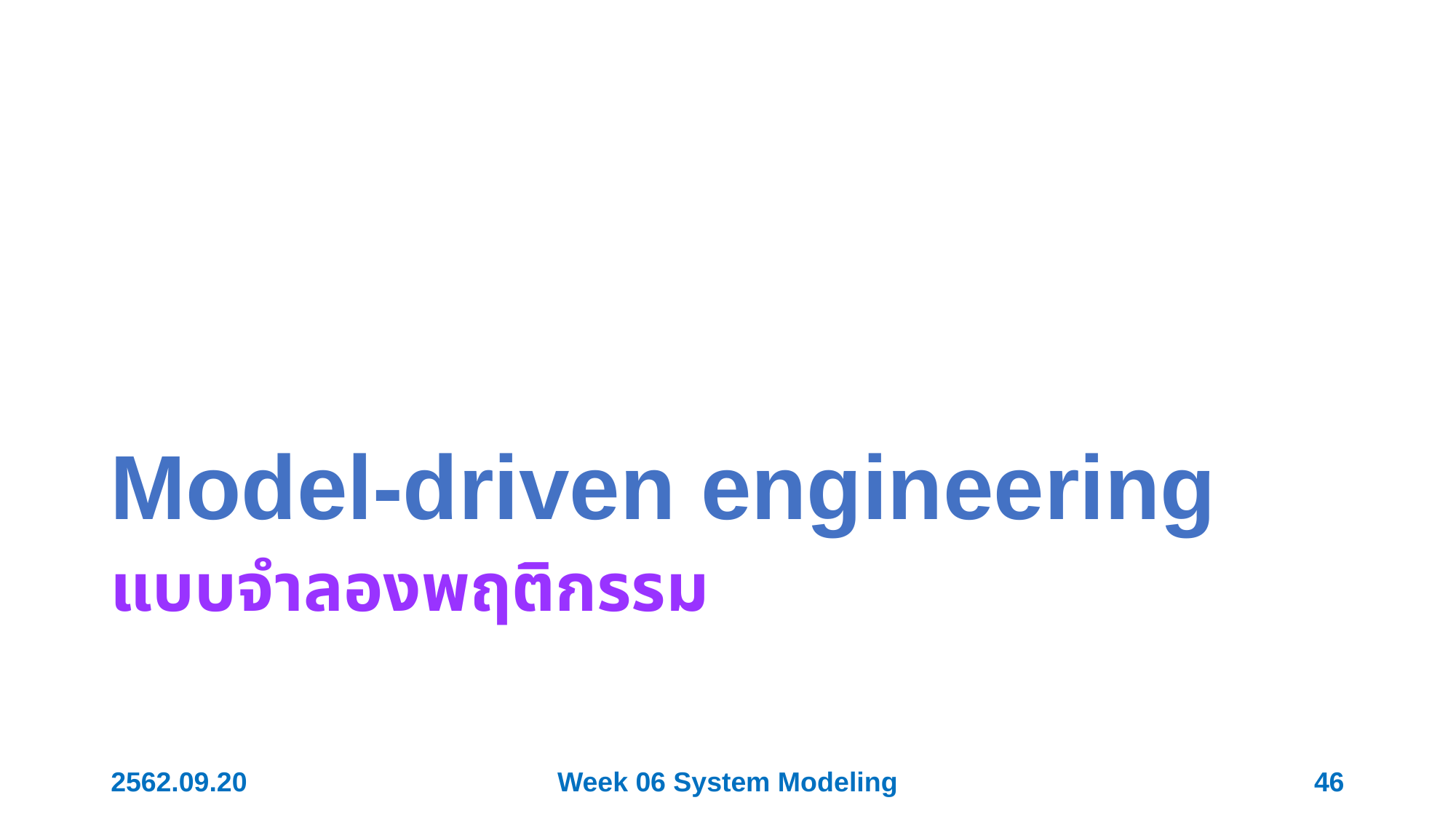

# Model-driven engineering
แบบจำลองพฤติกรรม
2562.09.20
Week 06 System Modeling
46